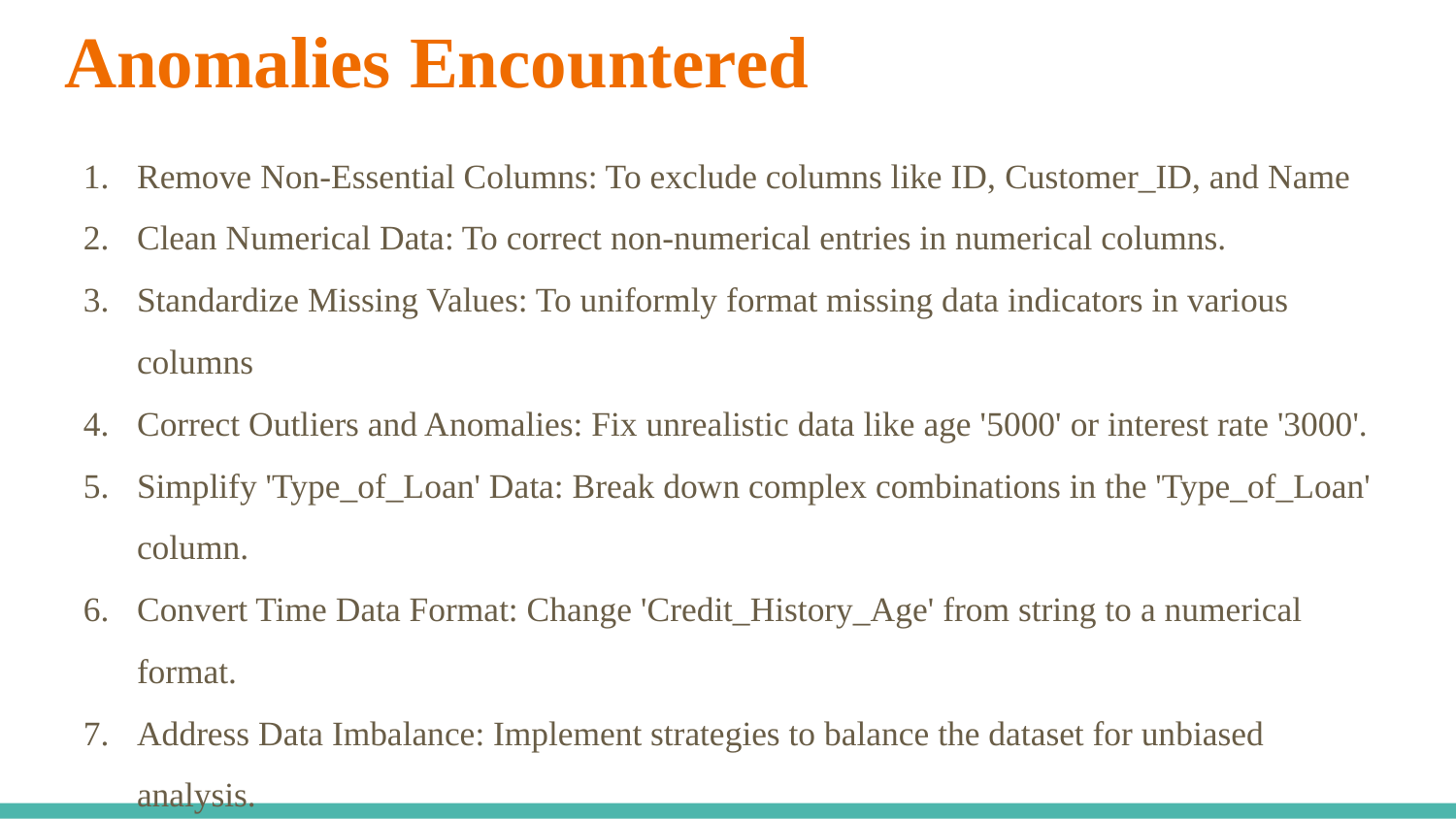

# Anomalies Encountered
Remove Non-Essential Columns: To exclude columns like ID, Customer_ID, and Name
Clean Numerical Data: To correct non-numerical entries in numerical columns.
Standardize Missing Values: To uniformly format missing data indicators in various columns
Correct Outliers and Anomalies: Fix unrealistic data like age '5000' or interest rate '3000'.
Simplify 'Type_of_Loan' Data: Break down complex combinations in the 'Type_of_Loan' column.
Convert Time Data Format: Change 'Credit_History_Age' from string to a numerical format.
Address Data Imbalance: Implement strategies to balance the dataset for unbiased analysis.